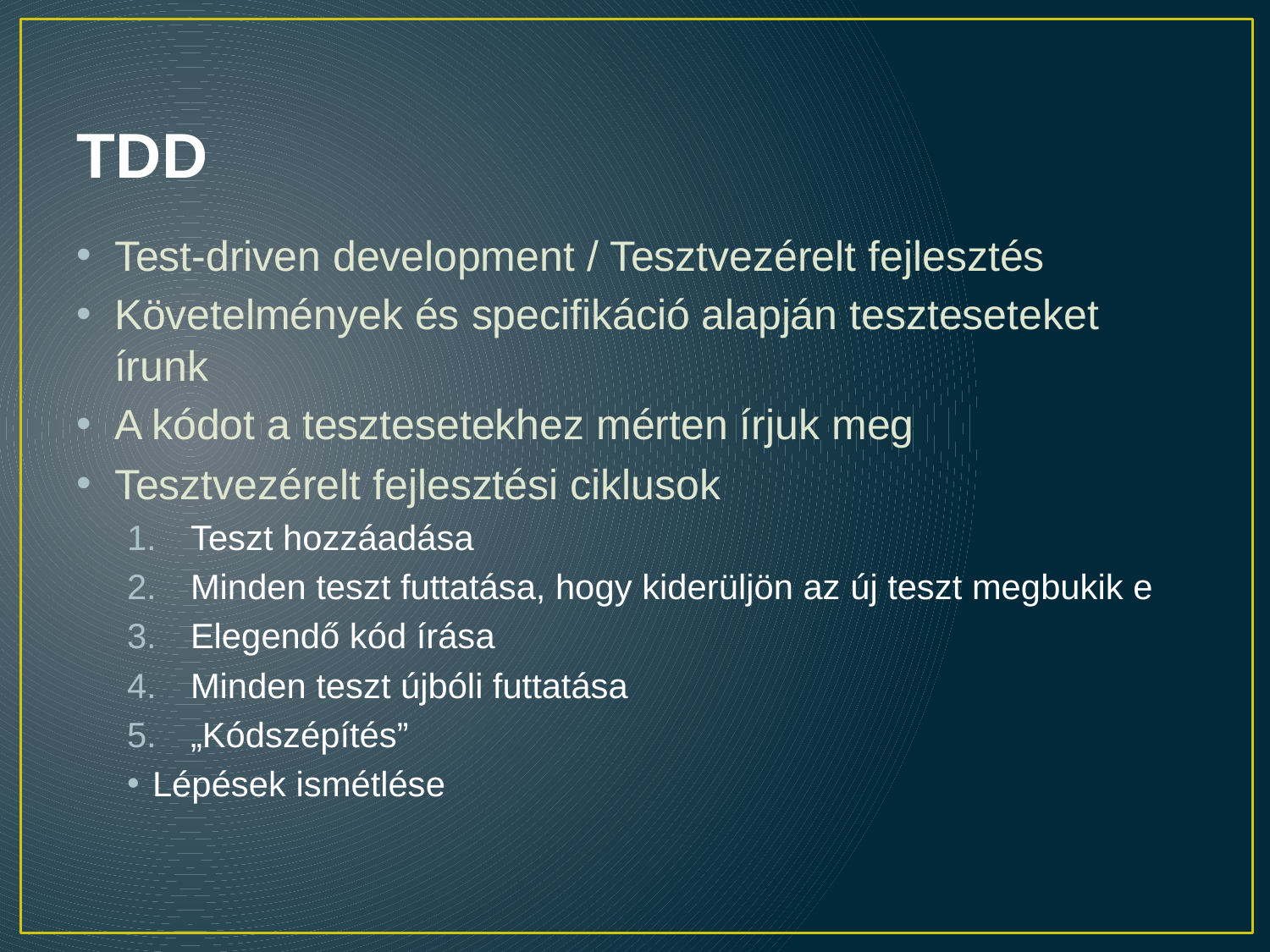

# TDD
Test-driven development / Tesztvezérelt fejlesztés
Követelmények és specifikáció alapján teszteseteket írunk
A kódot a tesztesetekhez mérten írjuk meg
Tesztvezérelt fejlesztési ciklusok
Teszt hozzáadása
Minden teszt futtatása, hogy kiderüljön az új teszt megbukik e
Elegendő kód írása
Minden teszt újbóli futtatása
„Kódszépítés”
Lépések ismétlése